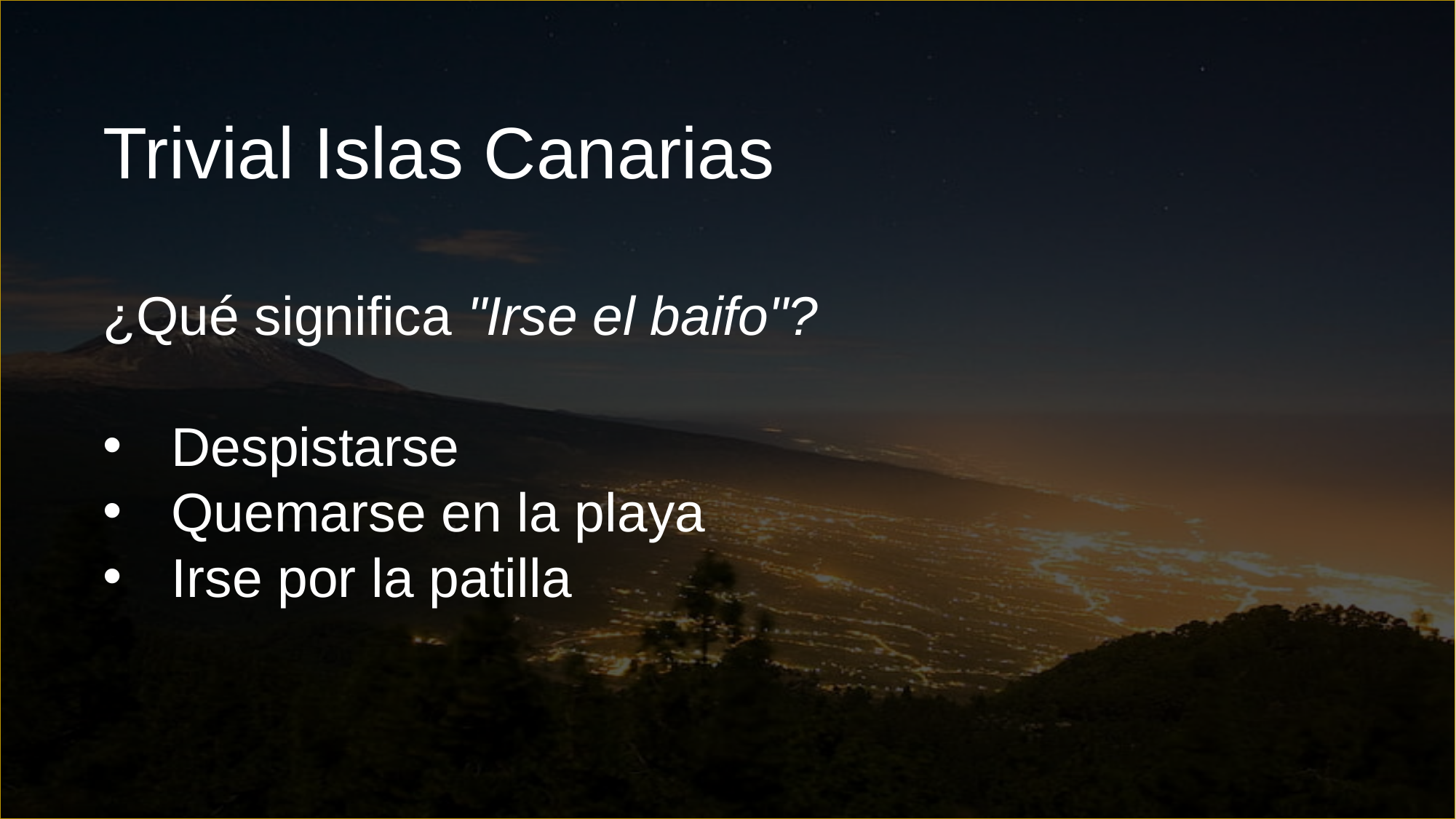

Trivial Islas Canarias

¿Qué significa "Irse el baifo"?

Despistarse
Quemarse en la playa
Irse por la patilla